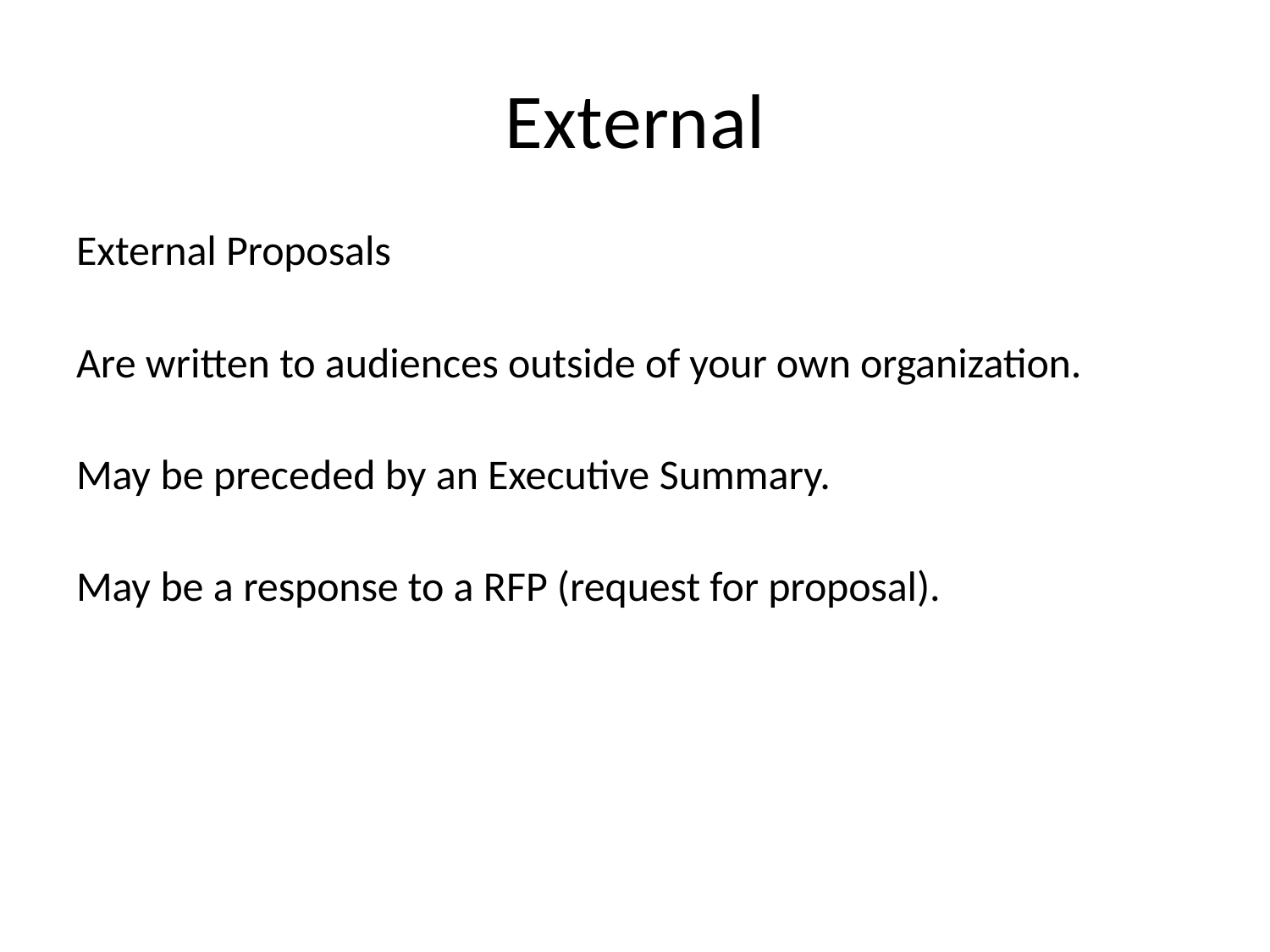

# External
External Proposals
Are written to audiences outside of your own organization.  May be preceded by an Executive Summary.

May be a response to a RFP (request for proposal).